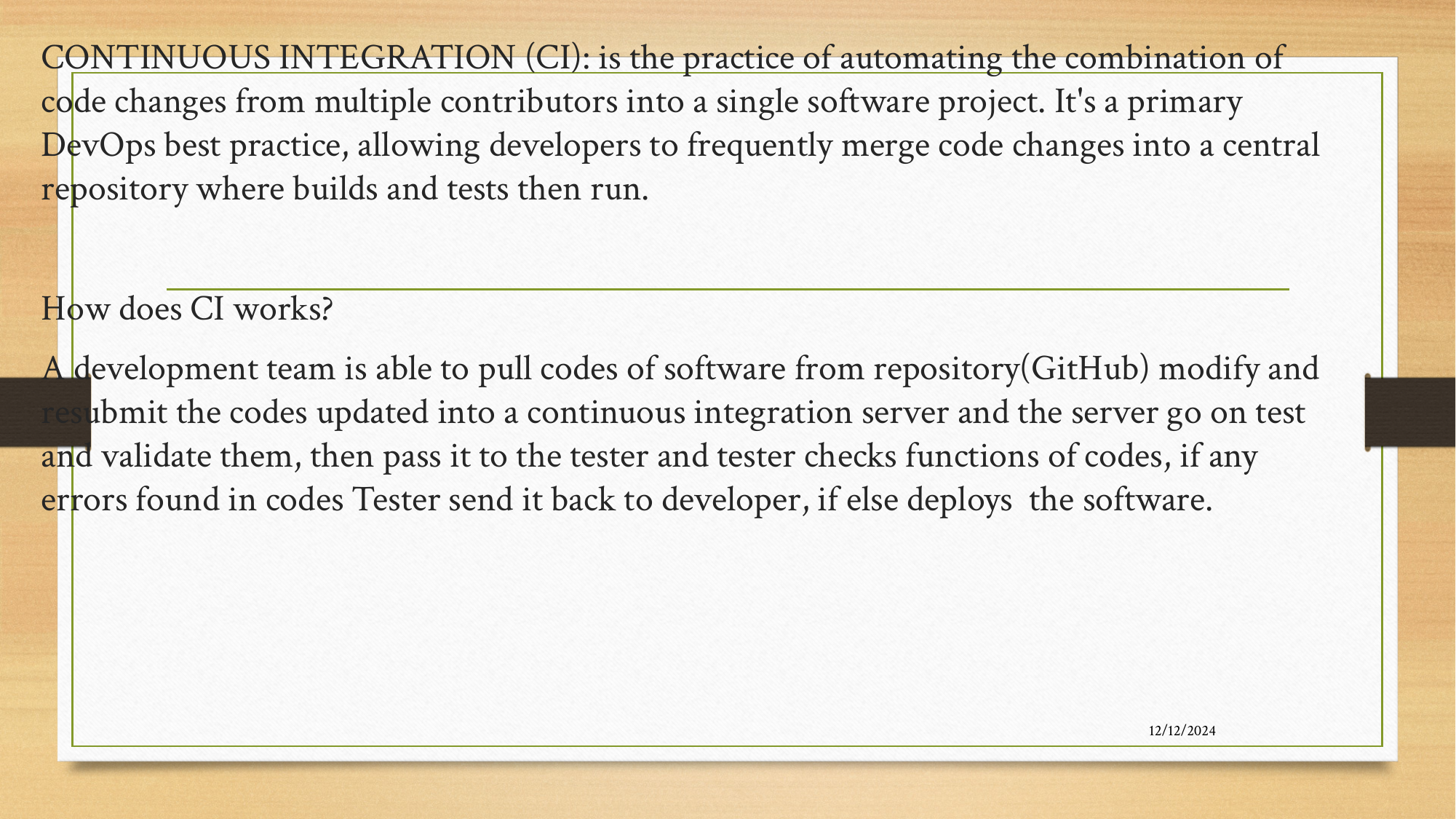

CONTINUOUS INTEGRATION (CI): is the practice of automating the combination of code changes from multiple contributors into a single software project. It's a primary DevOps best practice, allowing developers to frequently merge code changes into a central repository where builds and tests then run.

How does CI works?
A development team is able to pull codes of software from repository(GitHub) modify and resubmit the codes updated into a continuous integration server and the server go on test and validate them, then pass it to the tester and tester checks functions of codes, if any errors found in codes Tester send it back to developer, if else deploys  the software.

12/12/2024